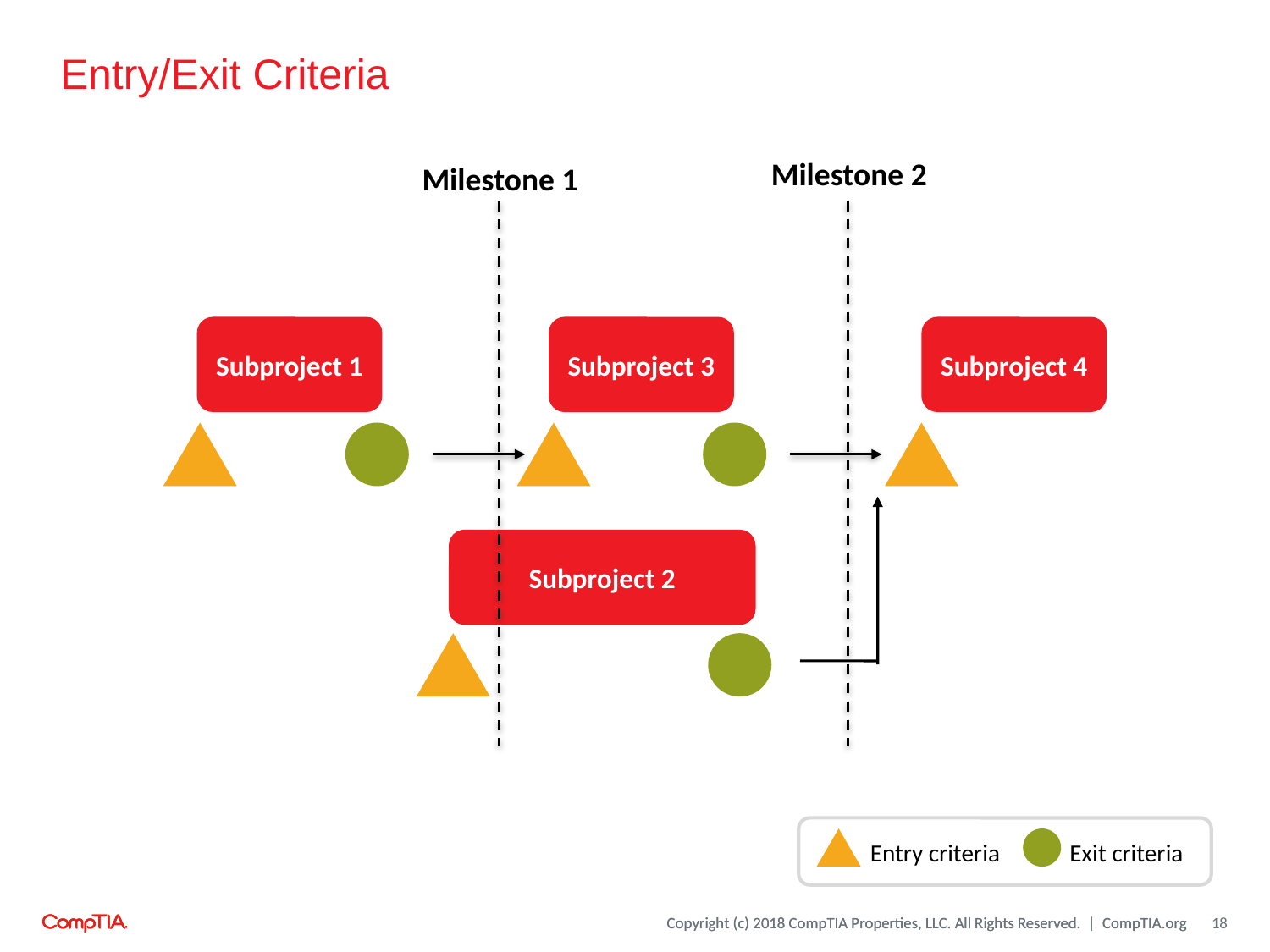

# Entry/Exit Criteria
Milestone 2
Milestone 1
Subproject 1

Subproject 3

Subproject 4

Subproject 2

Entry criteria
Exit criteria
18